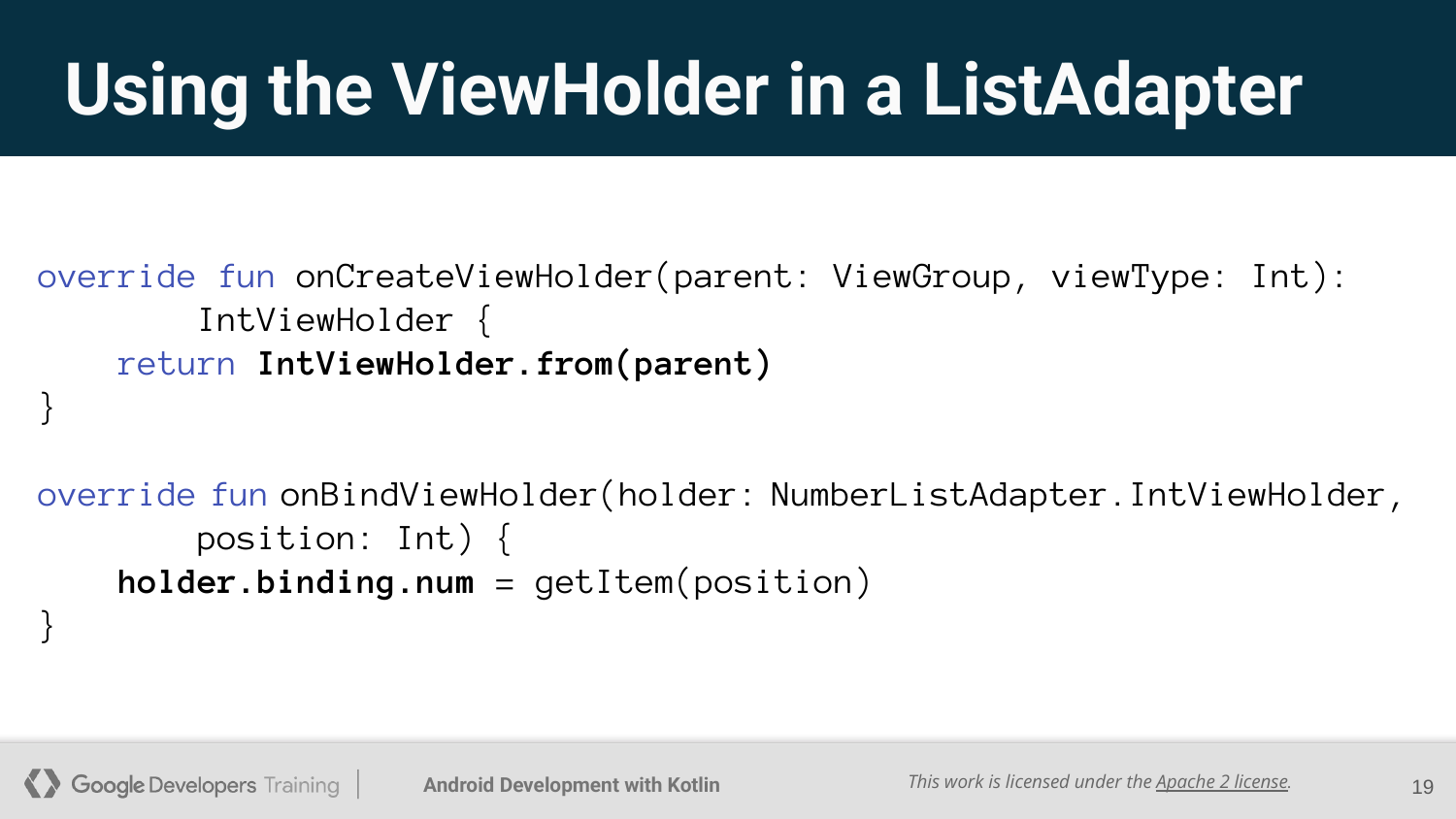

# Using the ViewHolder in a ListAdapter
override fun onCreateViewHolder(parent: ViewGroup, viewType: Int):
        IntViewHolder {
    return IntViewHolder.from(parent)
}

override fun onBindViewHolder(holder: NumberListAdapter.IntViewHolder,
        position: Int) {
    holder.binding.num = getItem(position)
}
19